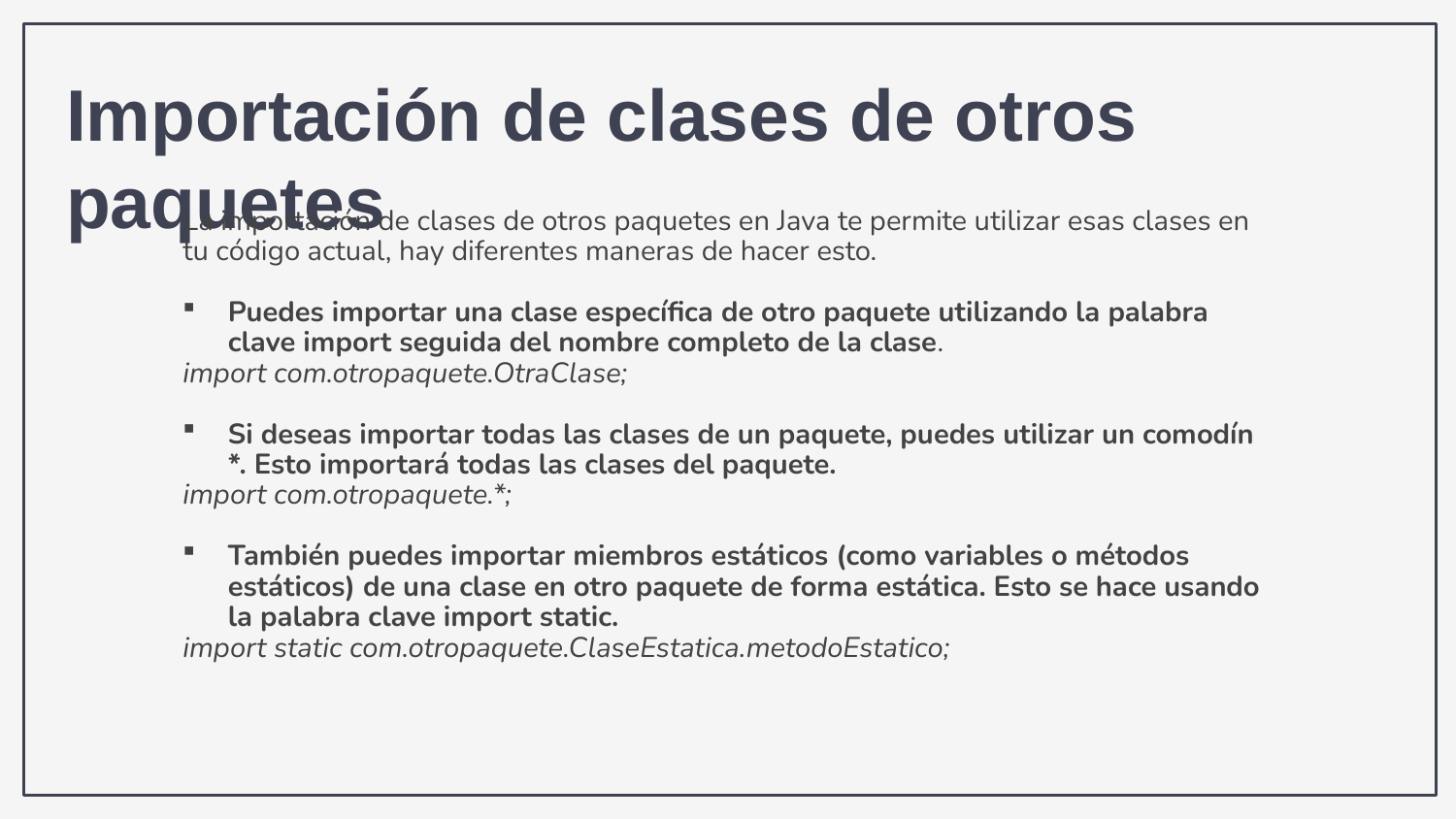

# Importación de clases de otros paquetes
La importación de clases de otros paquetes en Java te permite utilizar esas clases en tu código actual, hay diferentes maneras de hacer esto.

Puedes importar una clase específica de otro paquete utilizando la palabra clave import seguida del nombre completo de la clase.
import com.otropaquete.OtraClase;

Si deseas importar todas las clases de un paquete, puedes utilizar un comodín *. Esto importará todas las clases del paquete.
import com.otropaquete.*;

También puedes importar miembros estáticos (como variables o métodos estáticos) de una clase en otro paquete de forma estática. Esto se hace usando la palabra clave import static.
import static com.otropaquete.ClaseEstatica.metodoEstatico;